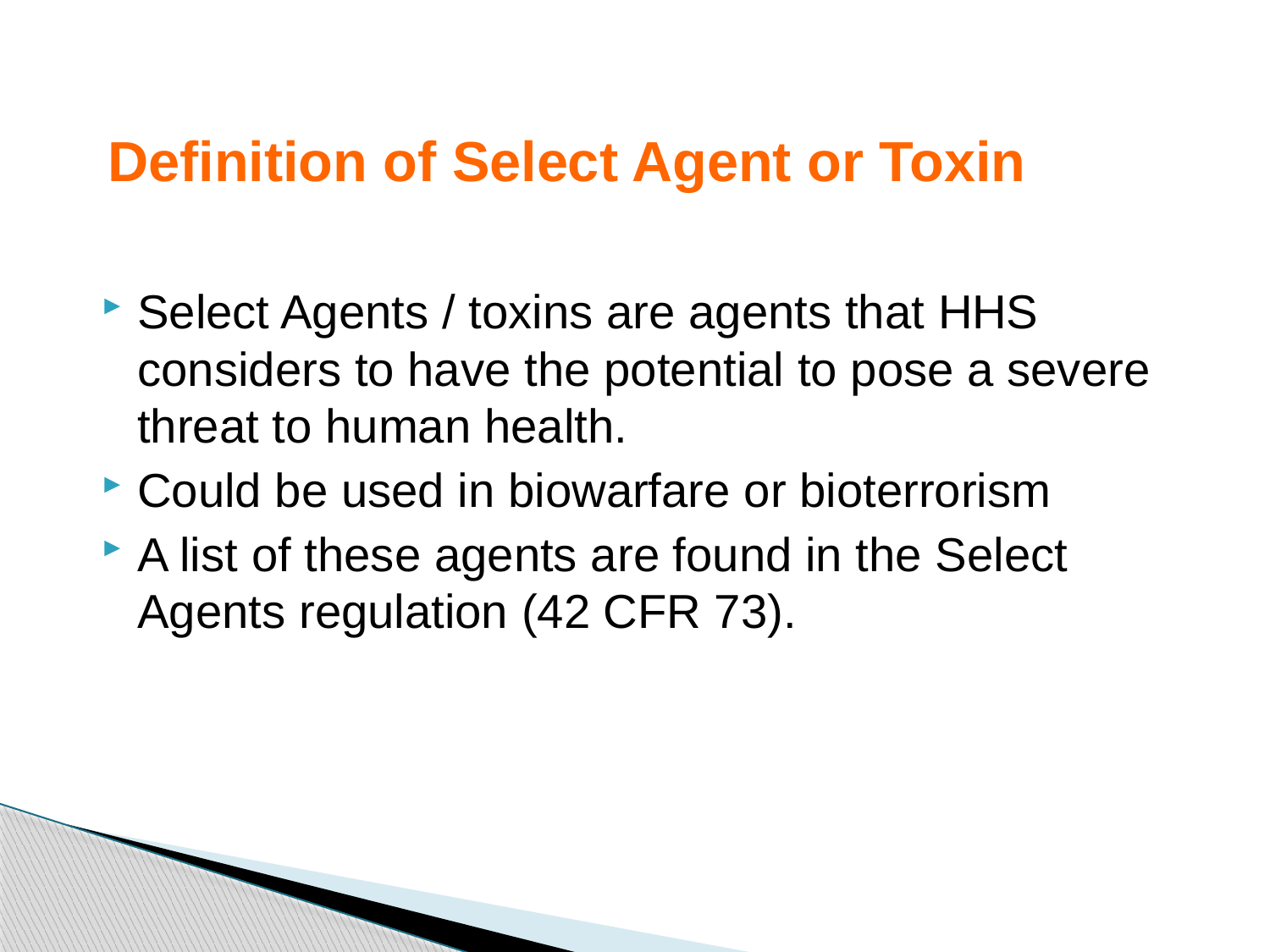

# Definition of Select Agent or Toxin
Select Agents / toxins are agents that HHS considers to have the potential to pose a severe threat to human health.
Could be used in biowarfare or bioterrorism
A list of these agents are found in the Select Agents regulation (42 CFR 73).